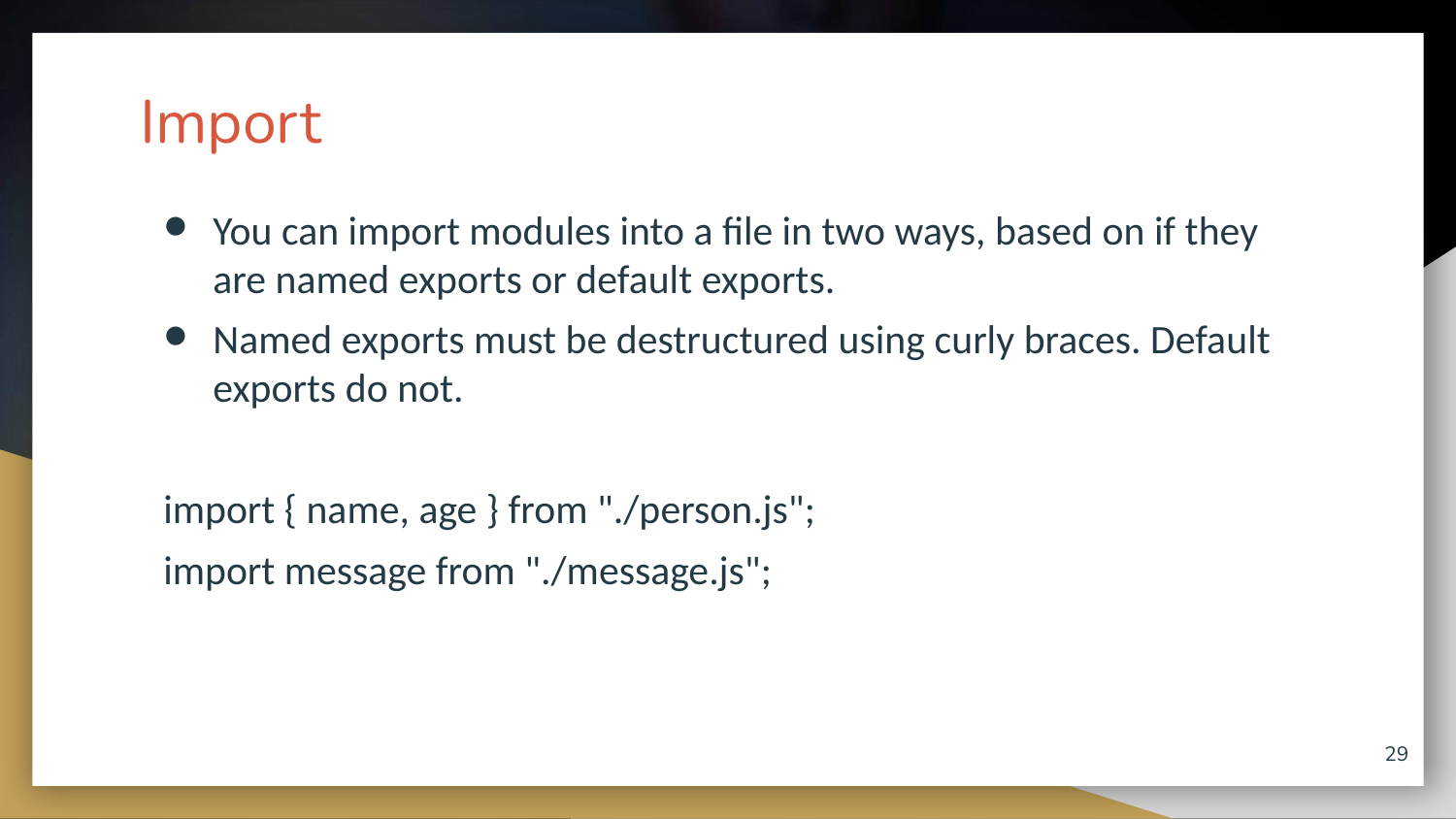

# Import
You can import modules into a file in two ways, based on if they are named exports or default exports.
Named exports must be destructured using curly braces. Default exports do not.

import { name, age } from "./person.js";
import message from "./message.js";

29